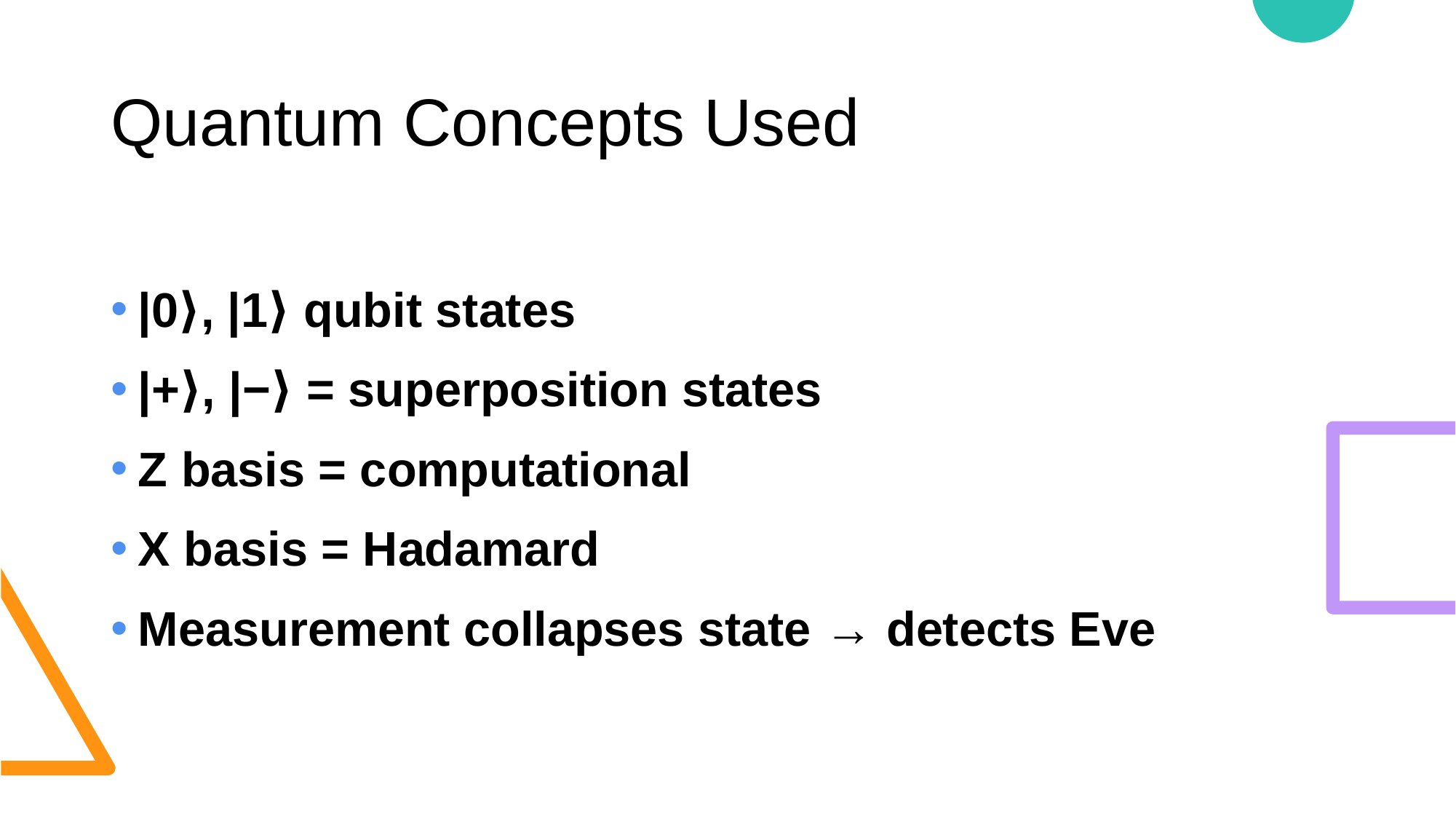

# Quantum Concepts Used

|0⟩, |1⟩ qubit states
|+⟩, |−⟩ = superposition states
Z basis = computational
X basis = Hadamard
Measurement collapses state → detects Eve